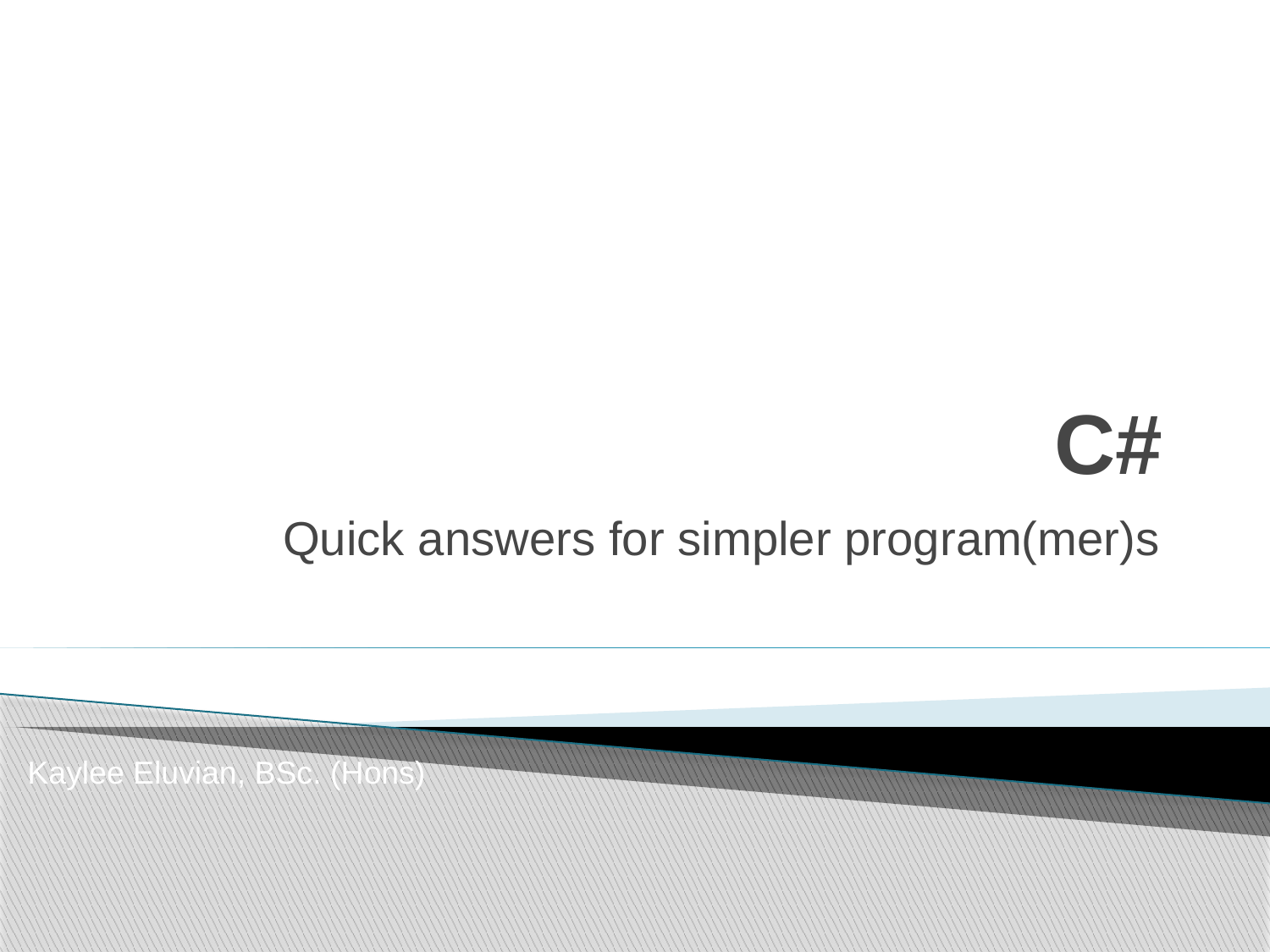

# C#
Quick answers for simpler program(mer)s
Kaylee Eluvian, BSc. (Hons)